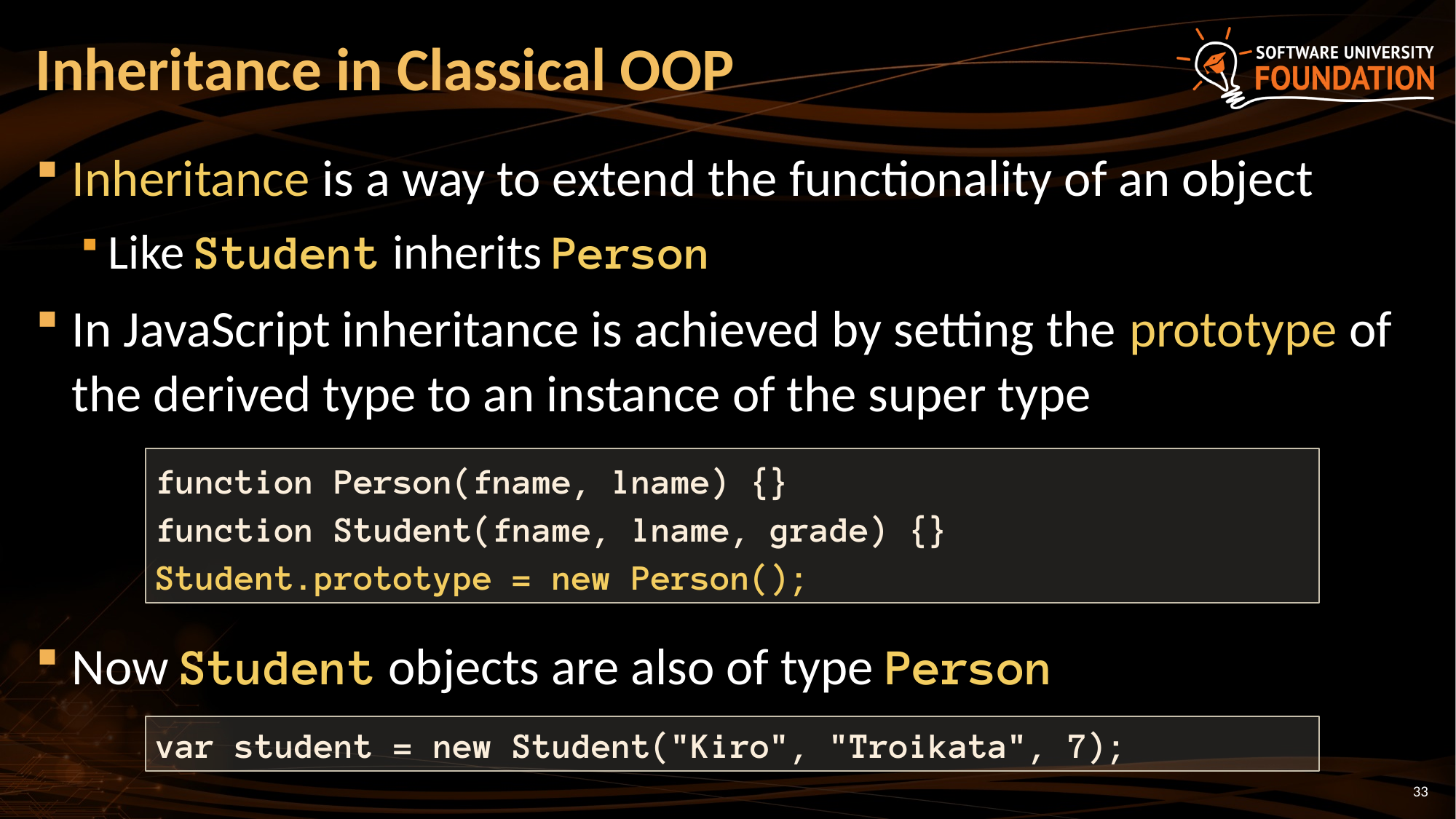

# Inheritance in Classical OOP
Inheritance is a way to extend the functionality of an object
Like Student inherits Person
In JavaScript inheritance is achieved by setting the prototype of the derived type to an instance of the super type
Now Student objects are also of type Person

function Person(fname, lname) {}
function Student(fname, lname, grade) {}
Student.prototype = new Person();
var student = new Student("Kiro", "Troikata", 7);
33